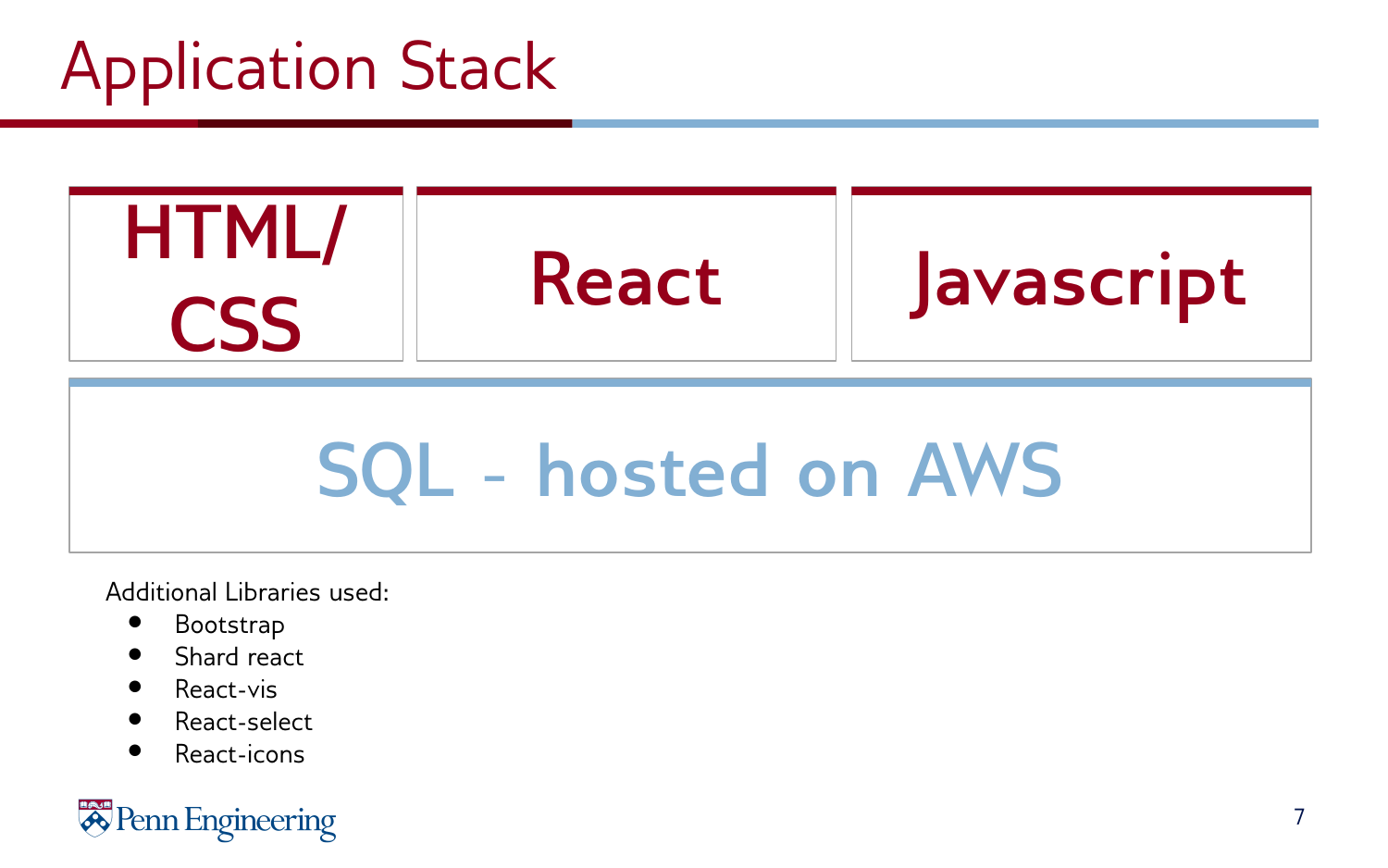

# Application Stack

HTML/CSS
React

Javascript
SQL - hosted on AWS

Additional Libraries used:
Bootstrap
Shard react
React-vis
React-select
React-icons
7